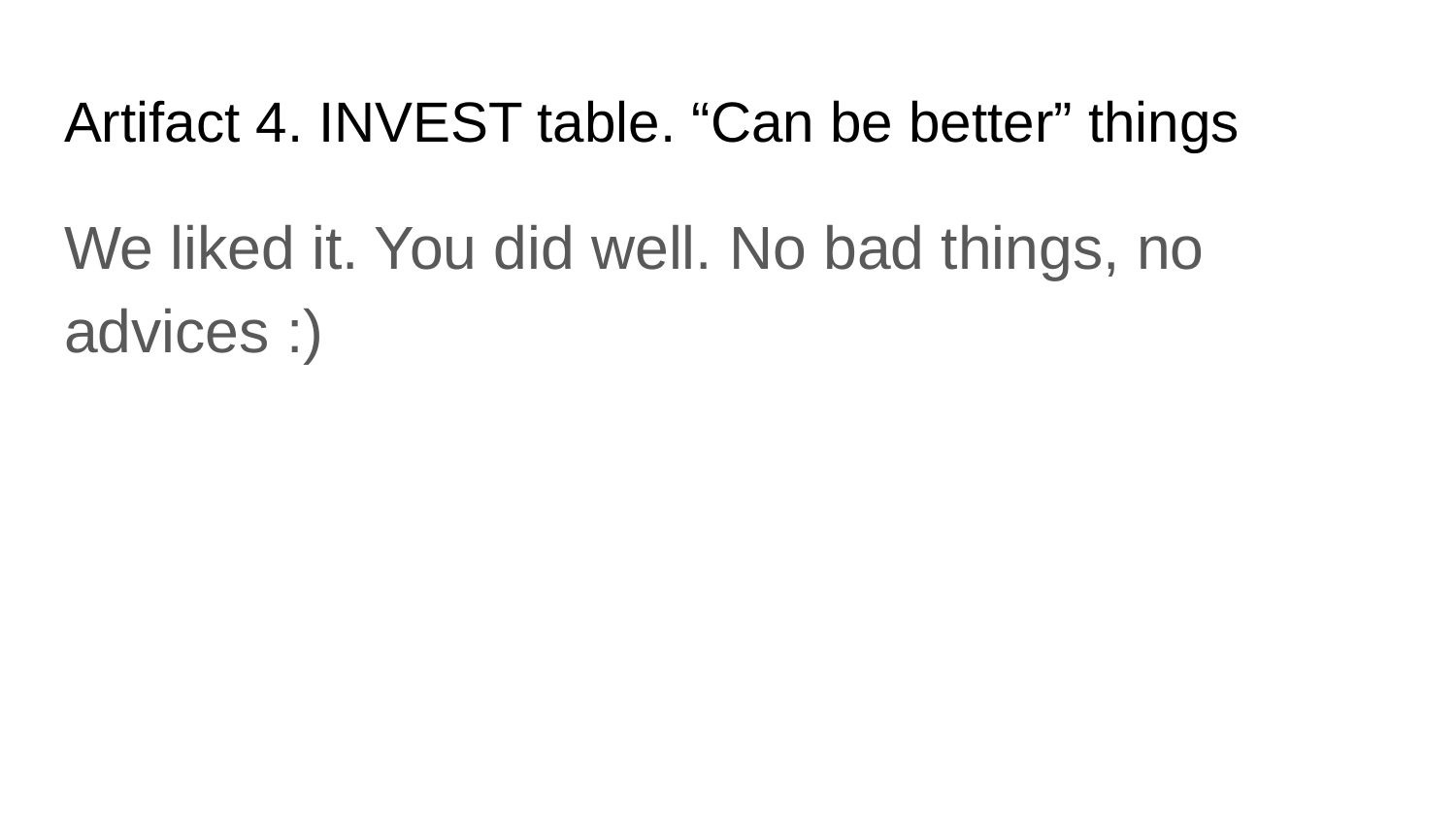

# Artifact 4. INVEST table. “Can be better” things
We liked it. You did well. No bad things, no advices :)